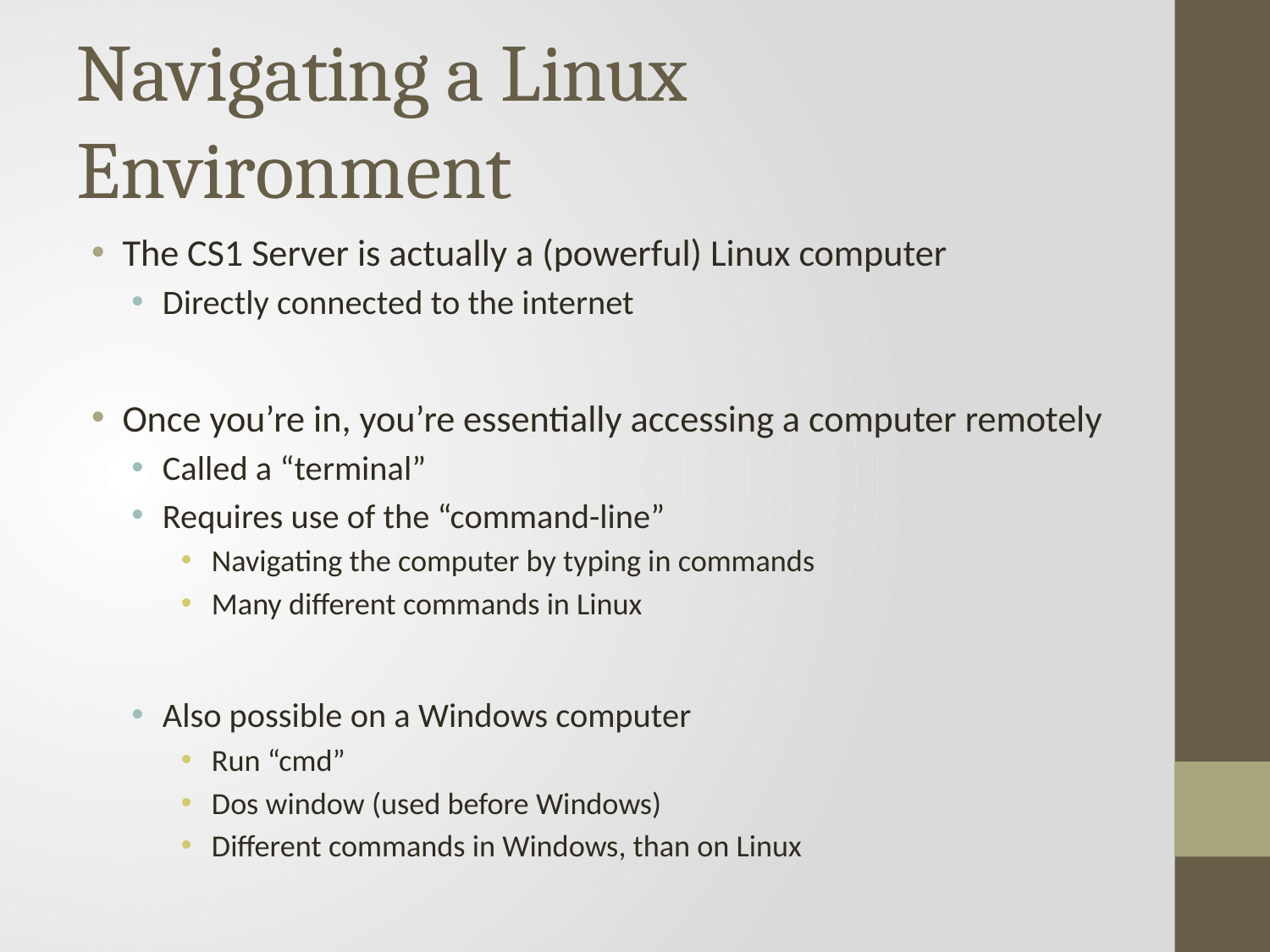

# Navigating a Linux Environment
The CS1 Server is actually a (powerful) Linux computer
Directly connected to the internet

Once you’re in, you’re essentially accessing a computer remotely
Called a “terminal”
Requires use of the “command-line”
Navigating the computer by typing in commands
Many different commands in Linux

Also possible on a Windows computer
Run “cmd”
Dos window (used before Windows)
Different commands in Windows, than on Linux